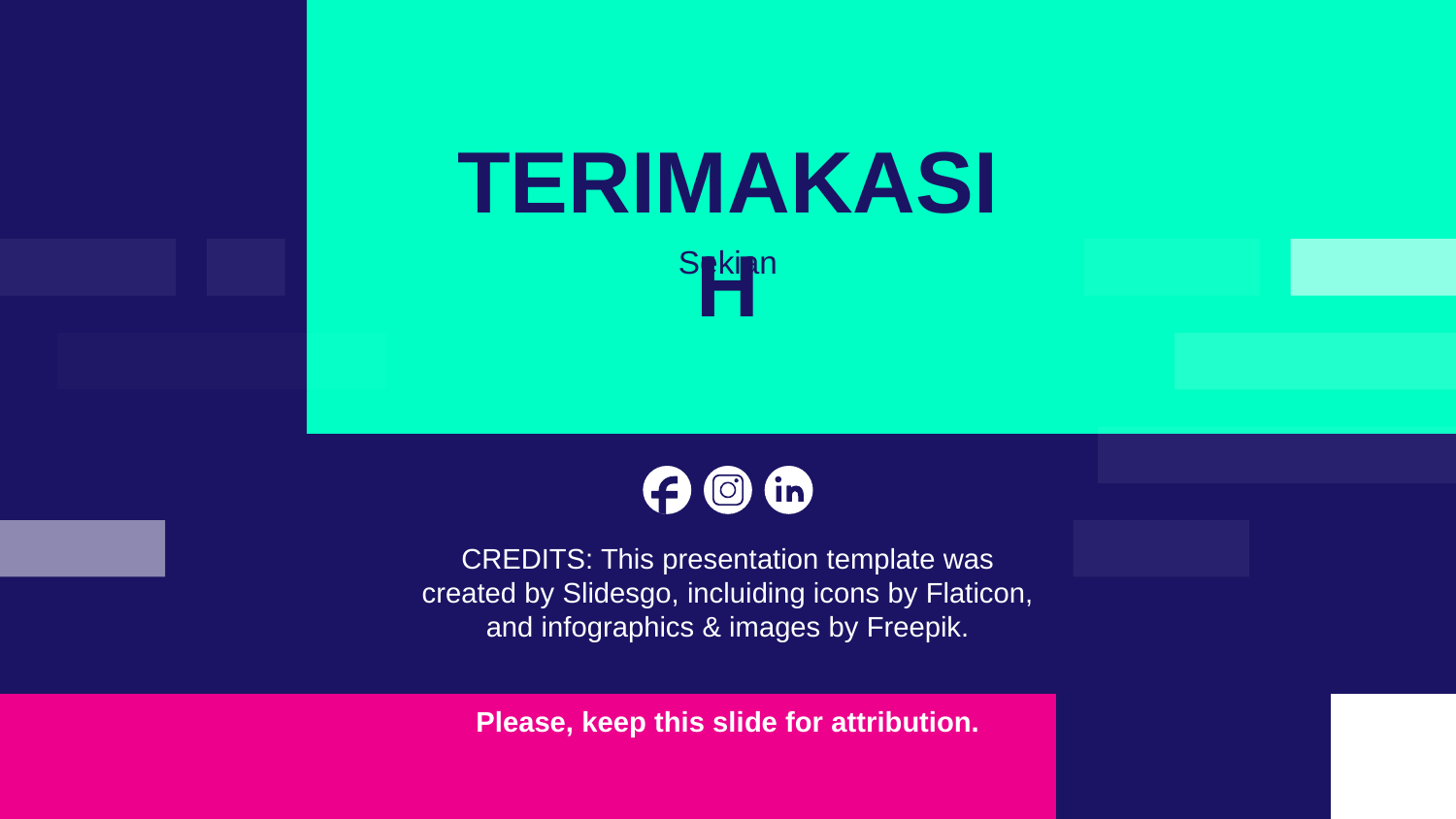

# TERIMAKASIH
Sekian

Please, keep this slide for attribution.